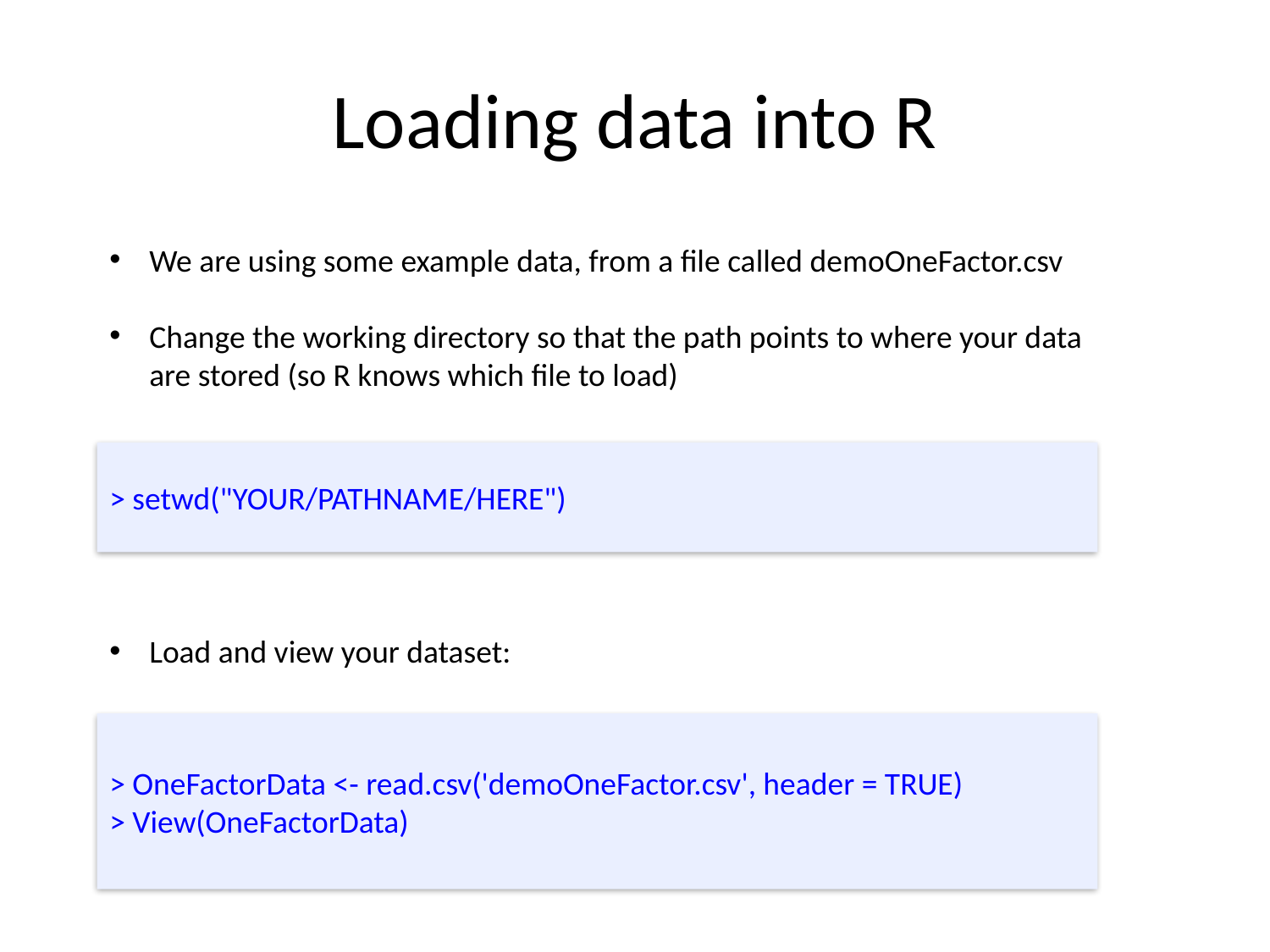

# Loading data into R
We are using some example data, from a file called demoOneFactor.csv

Change the working directory so that the path points to where your data are stored (so R knows which file to load)
> setwd("YOUR/PATHNAME/HERE")
Load and view your dataset:
> OneFactorData <- read.csv('demoOneFactor.csv', header = TRUE)
> View(OneFactorData)